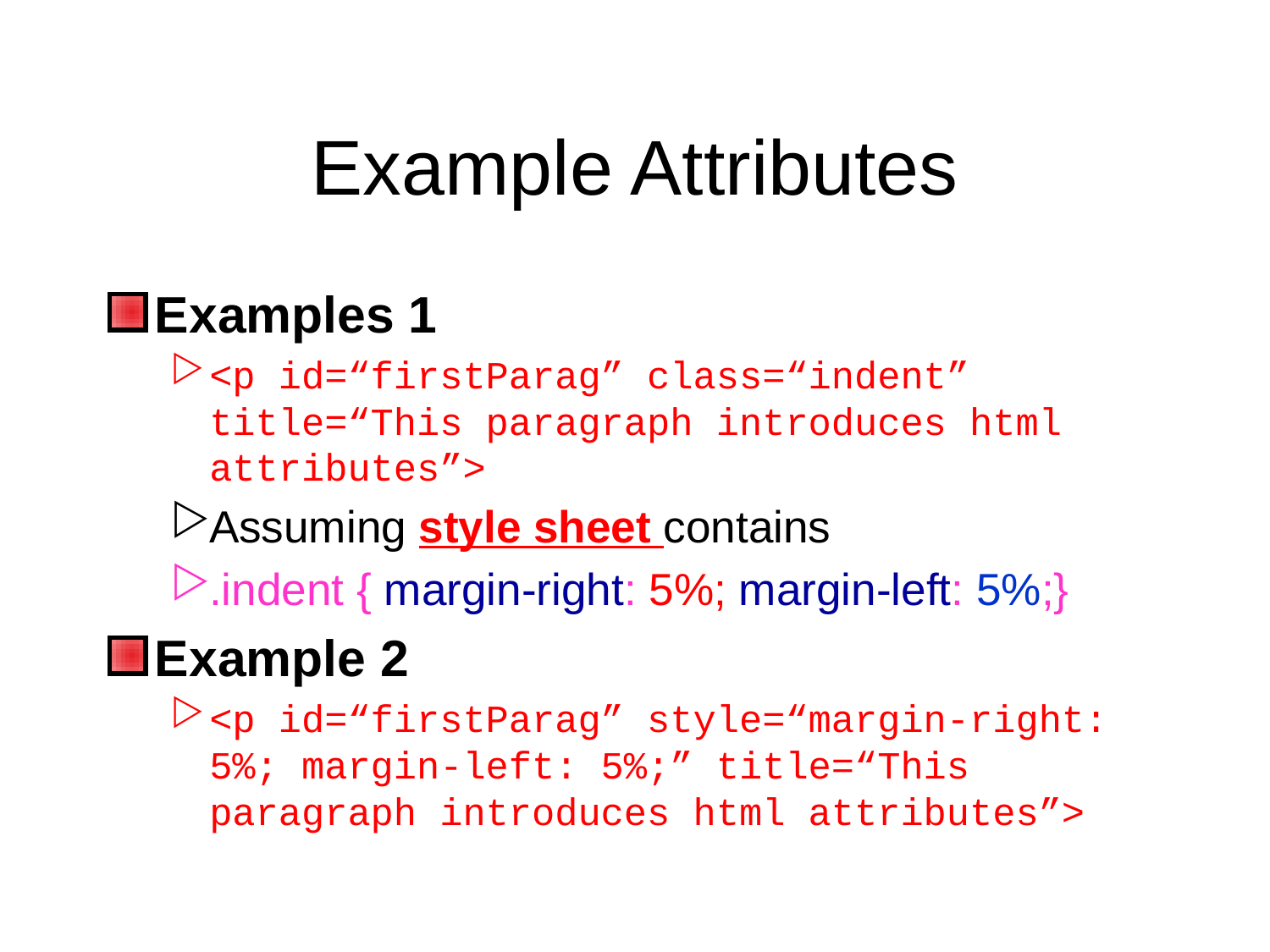

# Example Attributes
Examples 1
<p id=“firstParag” class=“indent” title=“This paragraph introduces html attributes”>
Assuming style sheet contains
.indent { margin-right: 5%; margin-left: 5%;}
Example 2
<p id=“firstParag” style=“margin-right: 5%; margin-left: 5%;” title=“This paragraph introduces html attributes”>